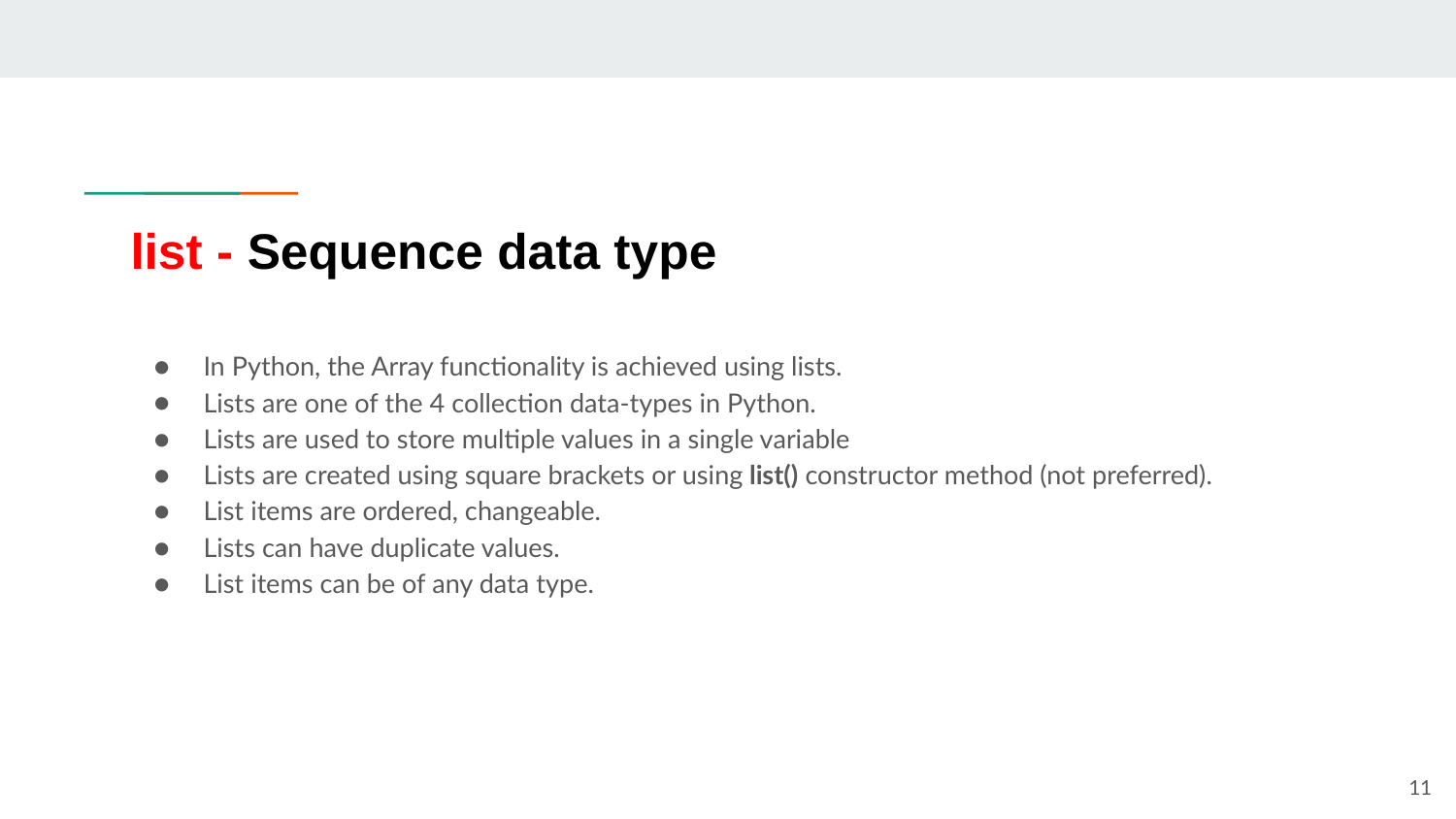

# list - Sequence data type

In Python, the Array functionality is achieved using lists.
Lists are one of the 4 collection data-types in Python.
Lists are used to store multiple values in a single variable
Lists are created using square brackets or using list() constructor method (not preferred).
List items are ordered, changeable.
Lists can have duplicate values.
List items can be of any data type.
11